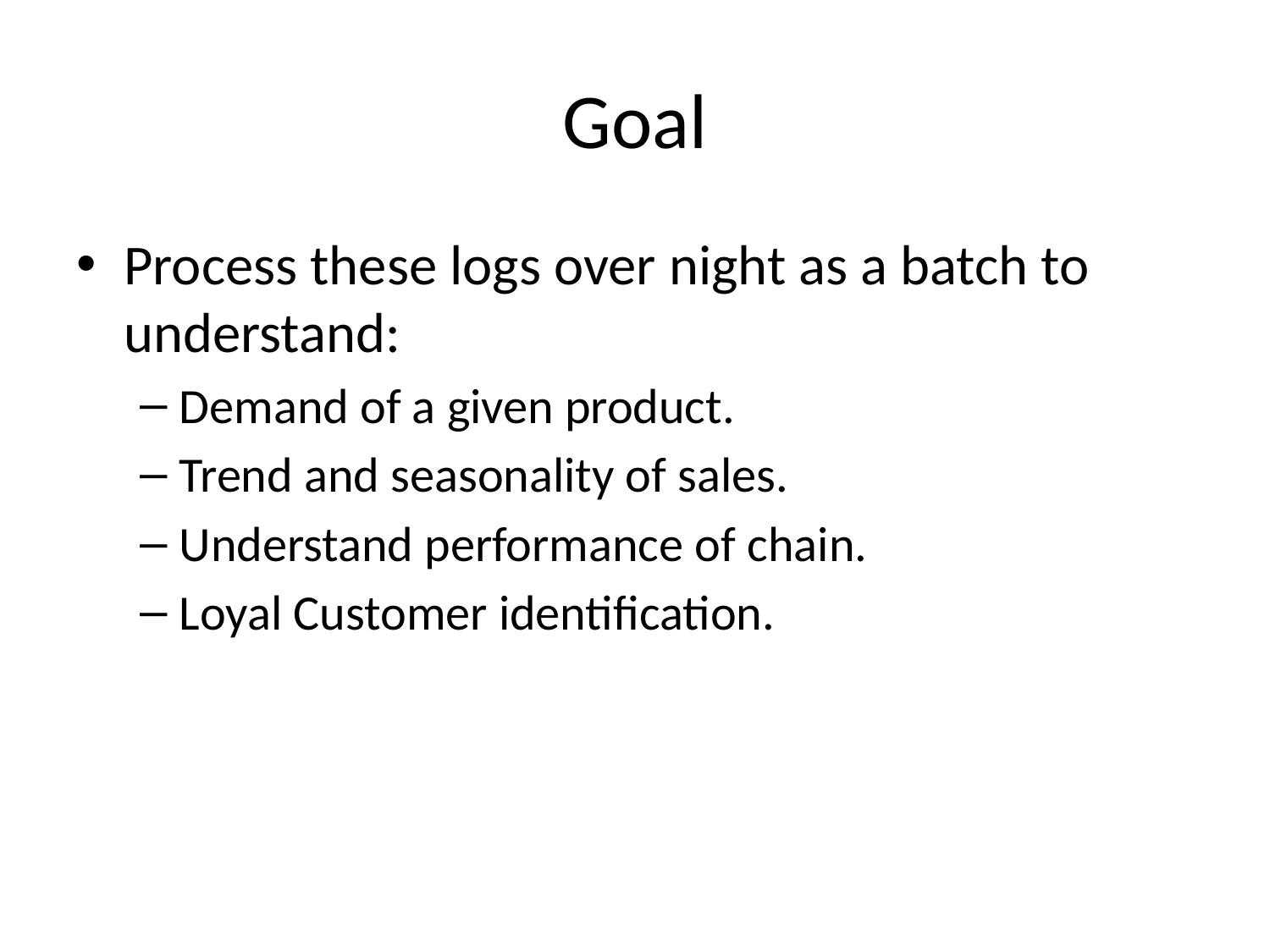

# Goal
Process these logs over night as a batch to understand:
Demand of a given product.
Trend and seasonality of sales.
Understand performance of chain.
Loyal Customer identification.